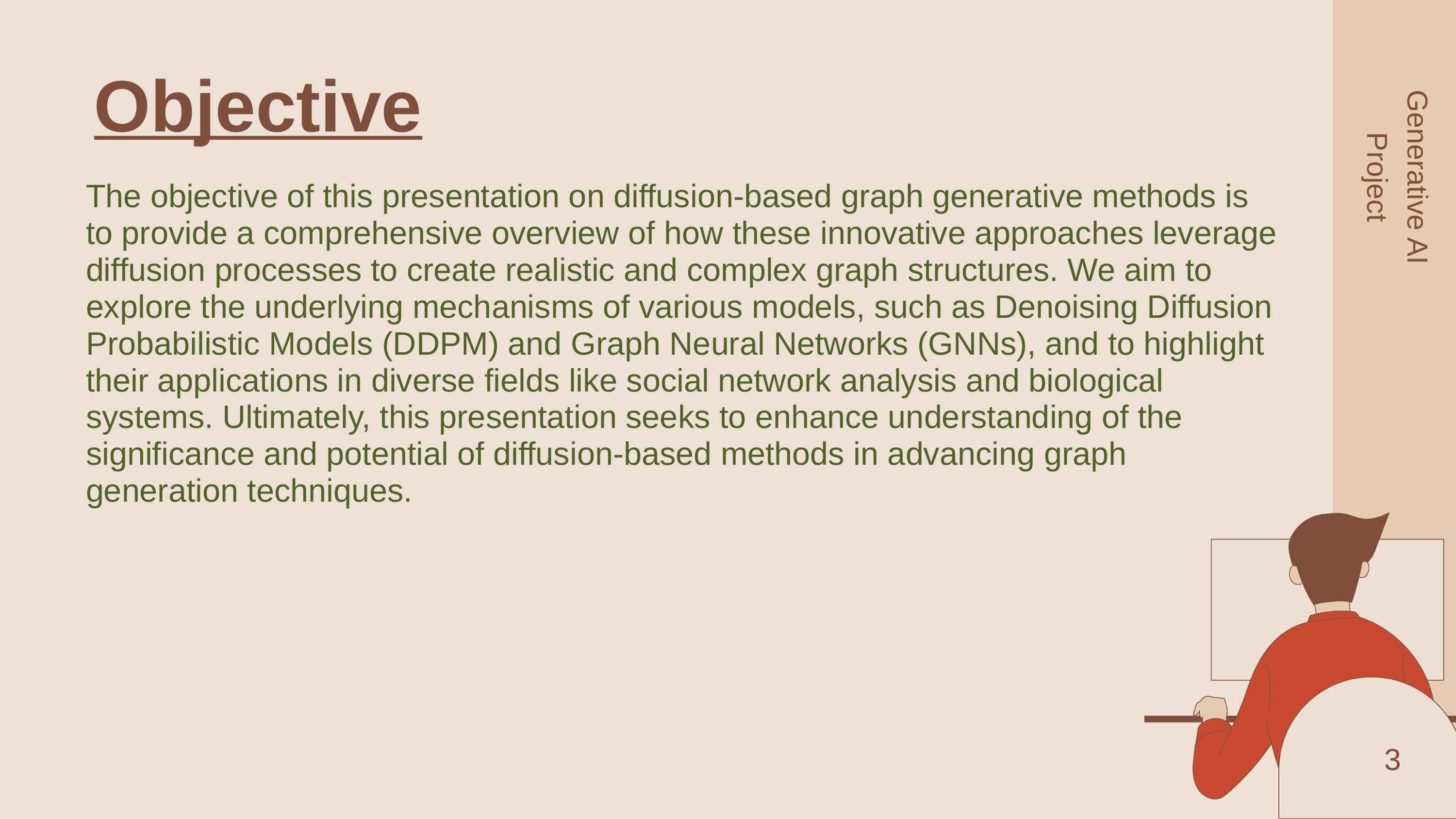

Objective
Generative AI Project
The objective of this presentation on diffusion-based graph generative methods is to provide a comprehensive overview of how these innovative approaches leverage diffusion processes to create realistic and complex graph structures. We aim to explore the underlying mechanisms of various models, such as Denoising Diffusion Probabilistic Models (DDPM) and Graph Neural Networks (GNNs), and to highlight their applications in diverse fields like social network analysis and biological systems. Ultimately, this presentation seeks to enhance understanding of the significance and potential of diffusion-based methods in advancing graph generation techniques.

3
2